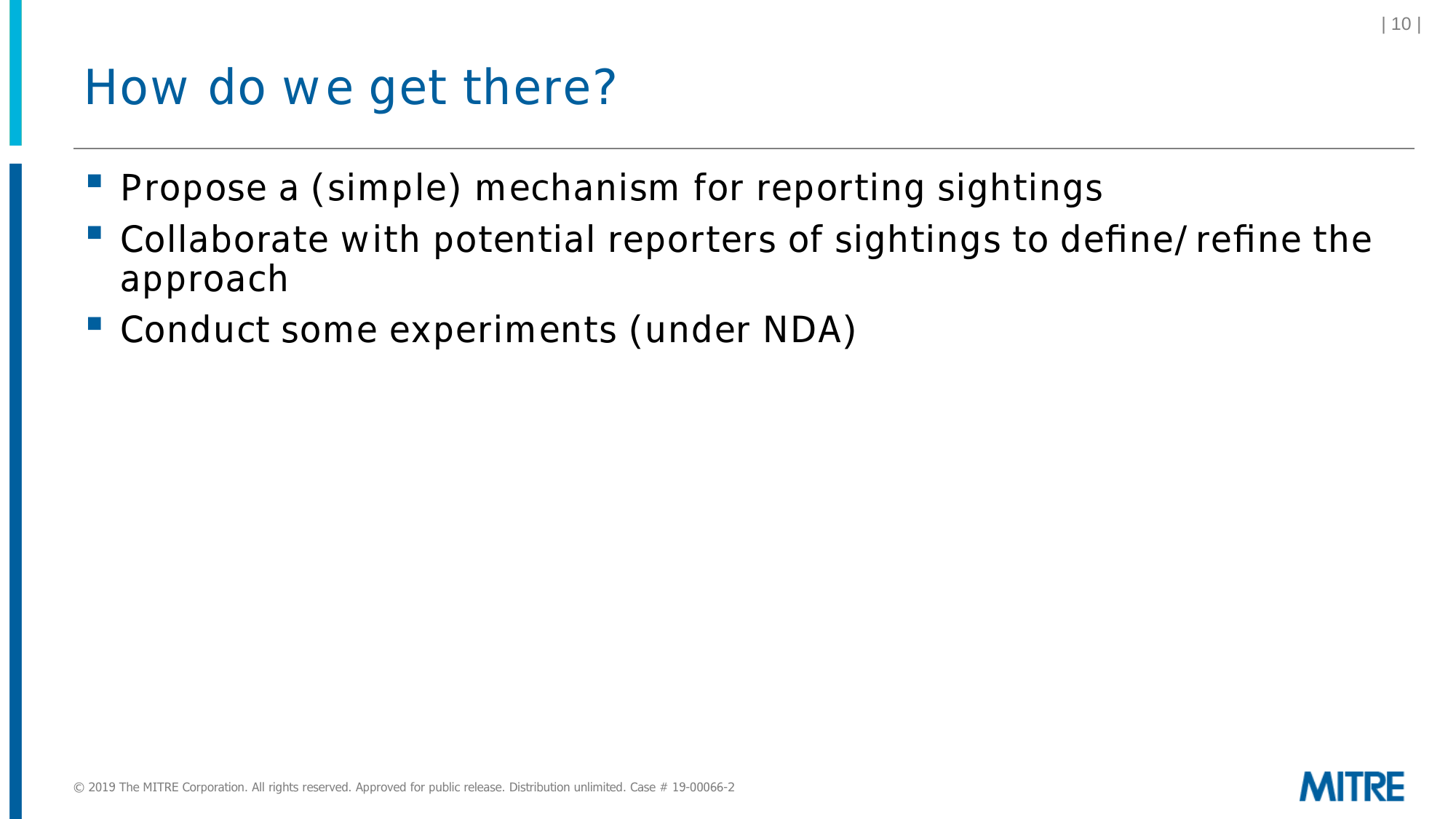

| 10 |
# How do we get there?
Propose a (simple) mechanism for reporting sightings
Collaborate with potential reporters of sightings to define/refine the approach
Conduct some experiments (under NDA)

© 2019 The MITRE Corporation. All rights reserved. Approved for public release. Distribution unlimited. Case # 19-00066-2